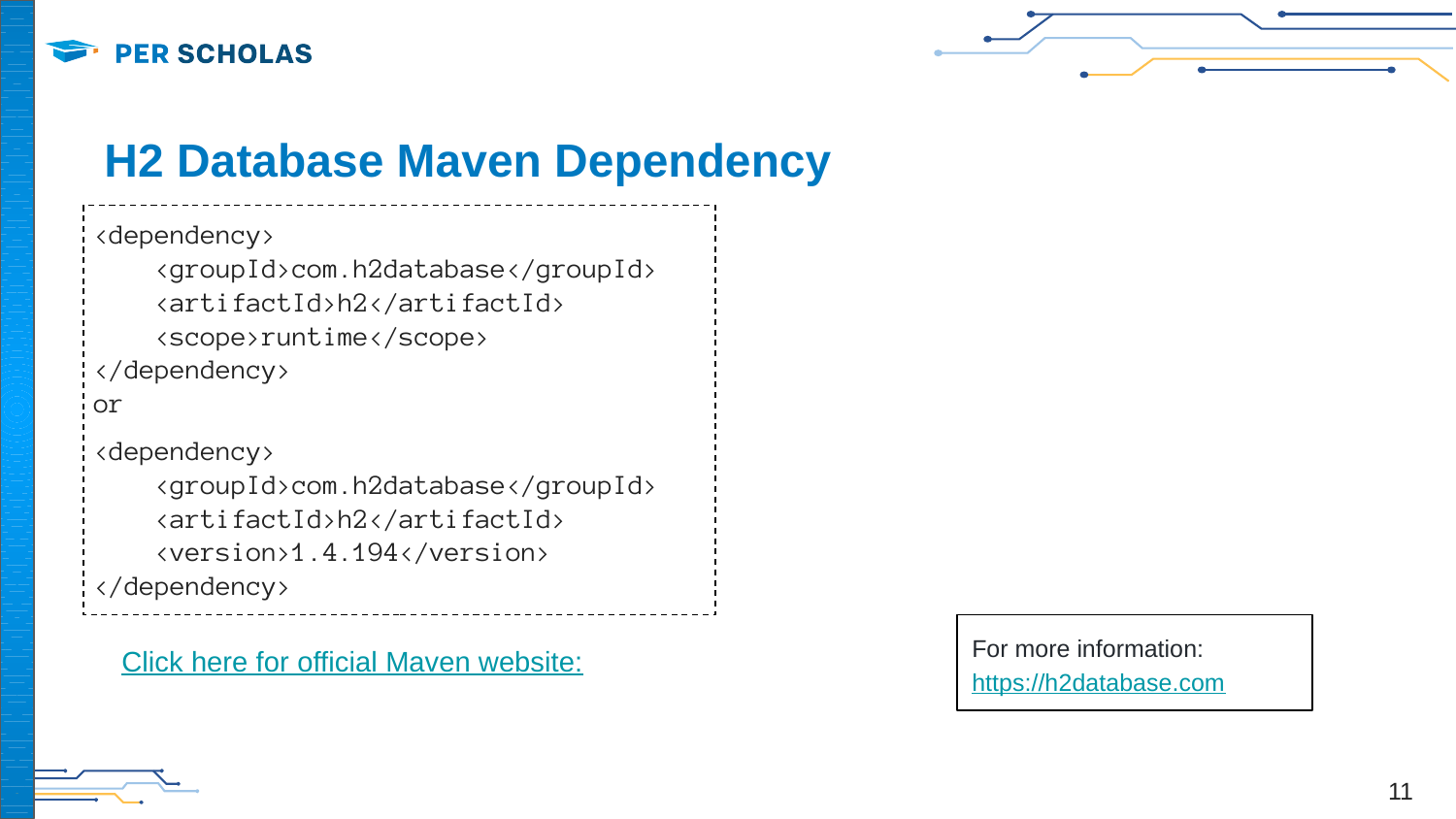

# H2 Database Maven Dependency
<dependency>
    <groupId>com.h2database</groupId>
    <artifactId>h2</artifactId>
    <scope>runtime</scope>
</dependency>
or
<dependency>
    <groupId>com.h2database</groupId>
    <artifactId>h2</artifactId>
    <version>1.4.194</version>
</dependency>
For more information: https://h2database.com
Click here for official Maven website:
11